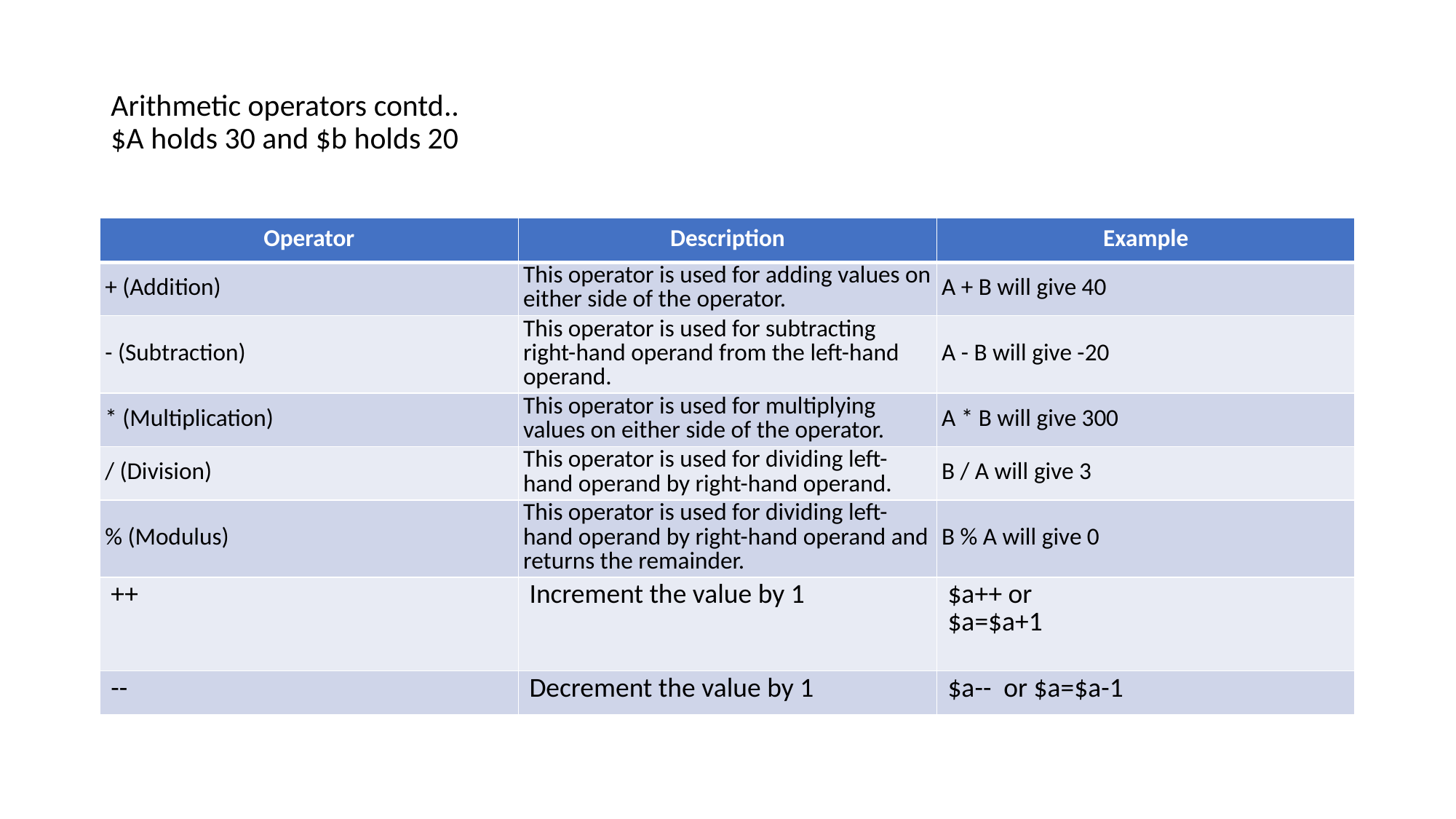

# Arithmetic operators contd.. $A holds 30 and $b holds 20
| Operator | Description | Example |
| --- | --- | --- |
| + (Addition) | This operator is used for adding values on either side of the operator. | A + B will give 40 |
| - (Subtraction) | This operator is used for subtracting right-hand operand from the left-hand operand. | A - B will give -20 |
| \* (Multiplication) | This operator is used for multiplying values on either side of the operator. | A \* B will give 300 |
| / (Division) | This operator is used for dividing left-hand operand by right-hand operand. | B / A will give 3 |
| % (Modulus) | This operator is used for dividing left-hand operand by right-hand operand and returns the remainder. | B % A will give 0 |
| ++ | Increment the value by 1 | $a++ or $a=$a+1 |
| -- | Decrement the value by 1 | $a-- or $a=$a-1 |